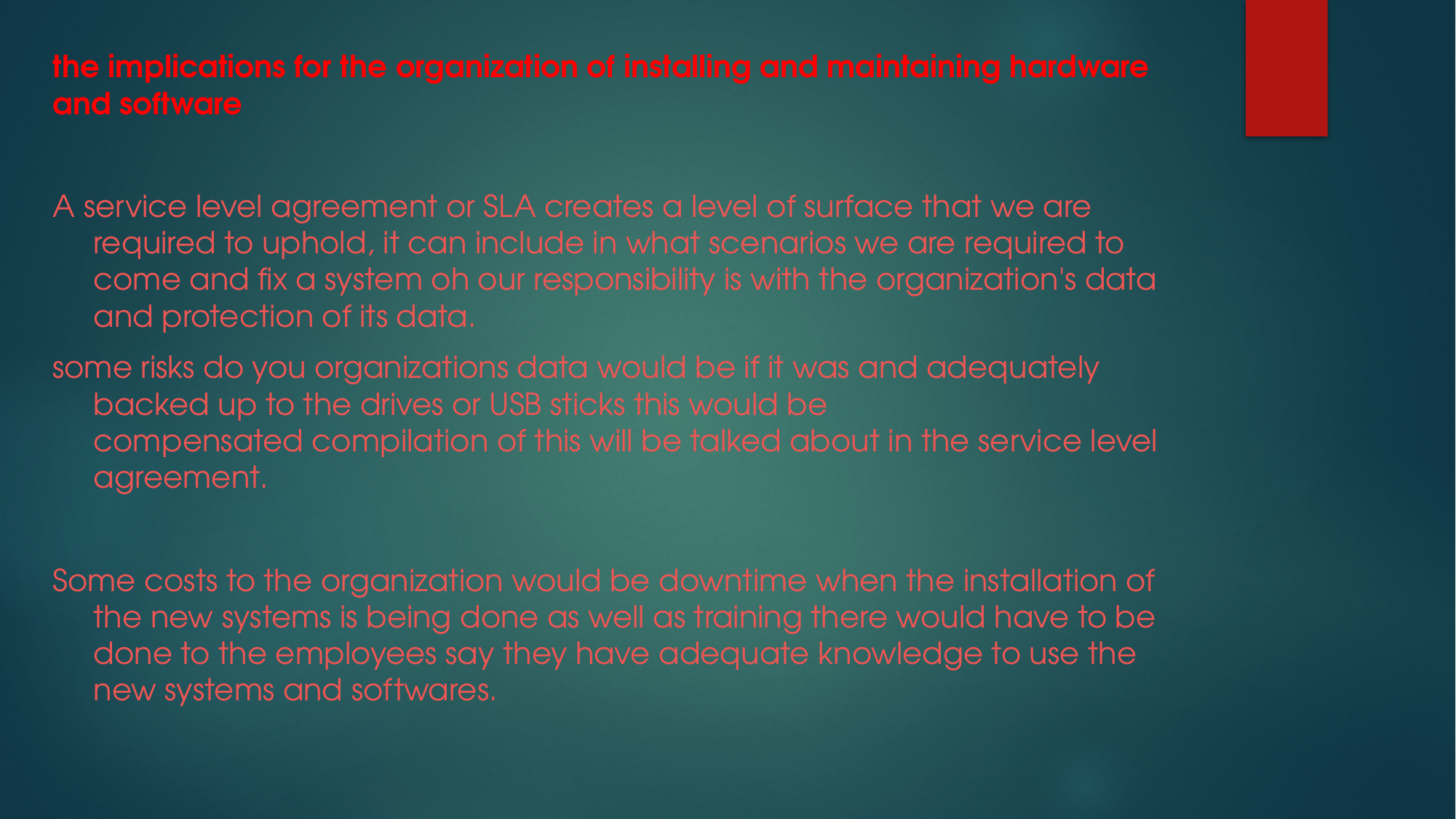

the implications for the organization of installing and maintaining hardware and software

A service level agreement or SLA creates a level of surface that we are required to uphold, it can include in what scenarios we are required to come and fix a system oh our responsibility is with the organization's data and protection of its data.
some risks do you organizations data would be if it was and adequately backed up to the drives or USB sticks this would be compensated compilation of this will be talked about in the service level agreement.

Some costs to the organization would be downtime when the installation of the new systems is being done as well as training there would have to be done to the employees say they have adequate knowledge to use the new systems and softwares.